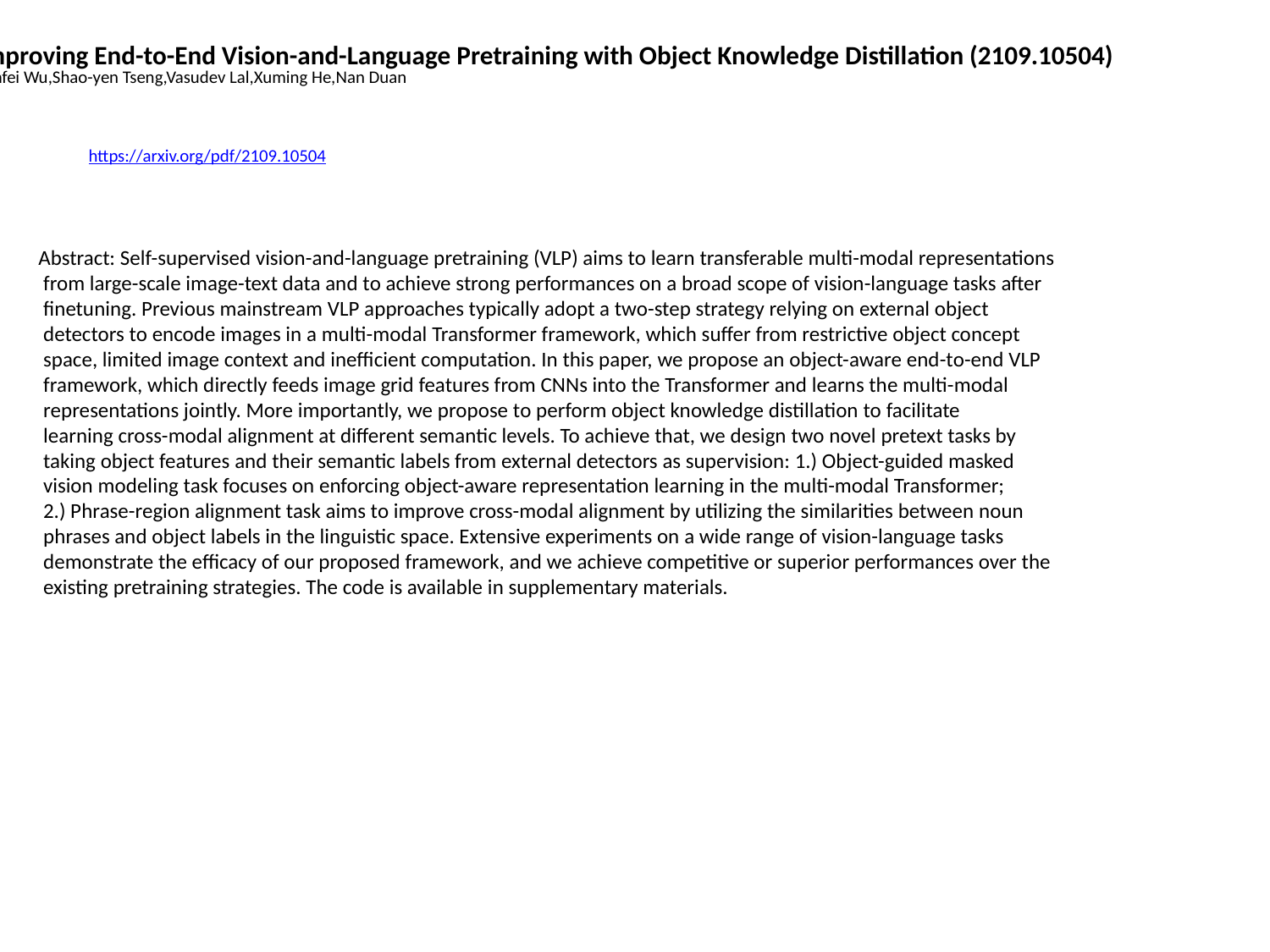

KD-VLP: Improving End-to-End Vision-and-Language Pretraining with Object Knowledge Distillation (2109.10504)
Yongfei Liu,Chenfei Wu,Shao-yen Tseng,Vasudev Lal,Xuming He,Nan Duan

https://arxiv.org/pdf/2109.10504

Abstract: Self-supervised vision-and-language pretraining (VLP) aims to learn transferable multi-modal representations
 from large-scale image-text data and to achieve strong performances on a broad scope of vision-language tasks after
 finetuning. Previous mainstream VLP approaches typically adopt a two-step strategy relying on external object
 detectors to encode images in a multi-modal Transformer framework, which suffer from restrictive object concept
 space, limited image context and inefficient computation. In this paper, we propose an object-aware end-to-end VLP
 framework, which directly feeds image grid features from CNNs into the Transformer and learns the multi-modal
 representations jointly. More importantly, we propose to perform object knowledge distillation to facilitate
 learning cross-modal alignment at different semantic levels. To achieve that, we design two novel pretext tasks by
 taking object features and their semantic labels from external detectors as supervision: 1.) Object-guided masked
 vision modeling task focuses on enforcing object-aware representation learning in the multi-modal Transformer;
 2.) Phrase-region alignment task aims to improve cross-modal alignment by utilizing the similarities between noun
 phrases and object labels in the linguistic space. Extensive experiments on a wide range of vision-language tasks
 demonstrate the efficacy of our proposed framework, and we achieve competitive or superior performances over the
 existing pretraining strategies. The code is available in supplementary materials.